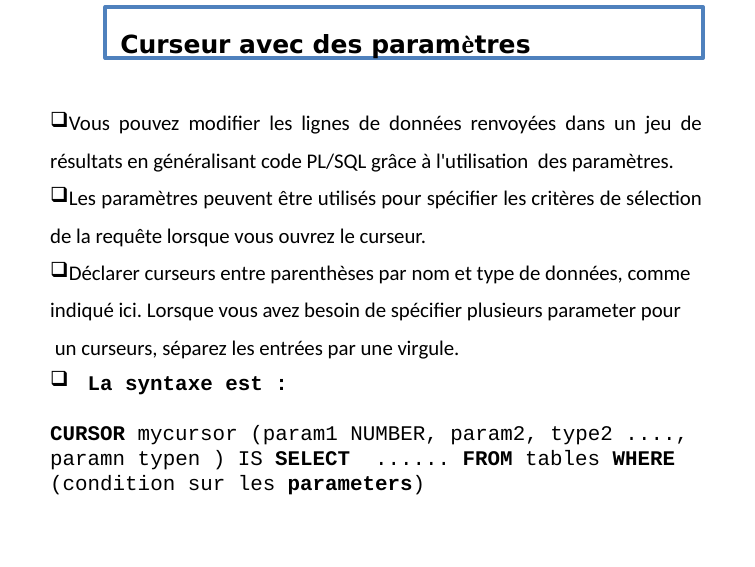

Curseur avec des paramètres
Vous pouvez modifier les lignes de données renvoyées dans un jeu de résultats en généralisant code PL/SQL grâce à l'utilisation  des paramètres.
Les paramètres peuvent être utilisés pour spécifier les critères de sélection de la requête lorsque vous ouvrez le curseur.
Déclarer curseurs entre parenthèses par nom et type de données, comme
indiqué ici. Lorsque vous avez besoin de spécifier plusieurs parameter pour
 un curseurs, séparez les entrées par une virgule.

La syntaxe est :

CURSOR mycursor (param1 NUMBER, param2, type2 ...., paramn typen ) IS SELECT  ...... FROM tables WHERE
(condition sur les parameters)